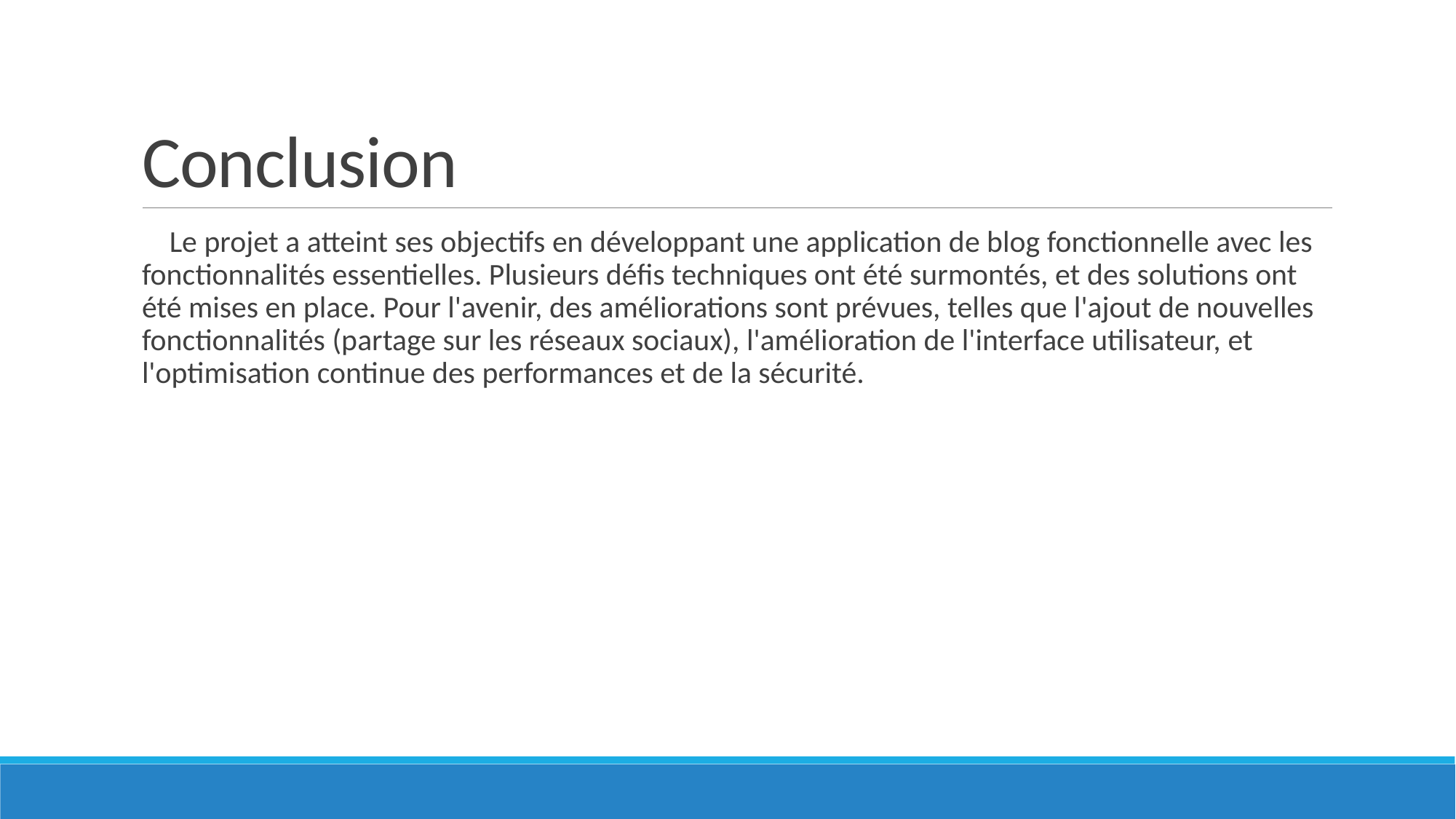

# Conclusion
    Le projet a atteint ses objectifs en développant une application de blog fonctionnelle avec les fonctionnalités essentielles. Plusieurs défis techniques ont été surmontés, et des solutions ont été mises en place. Pour l'avenir, des améliorations sont prévues, telles que l'ajout de nouvelles fonctionnalités (partage sur les réseaux sociaux), l'amélioration de l'interface utilisateur, et l'optimisation continue des performances et de la sécurité.